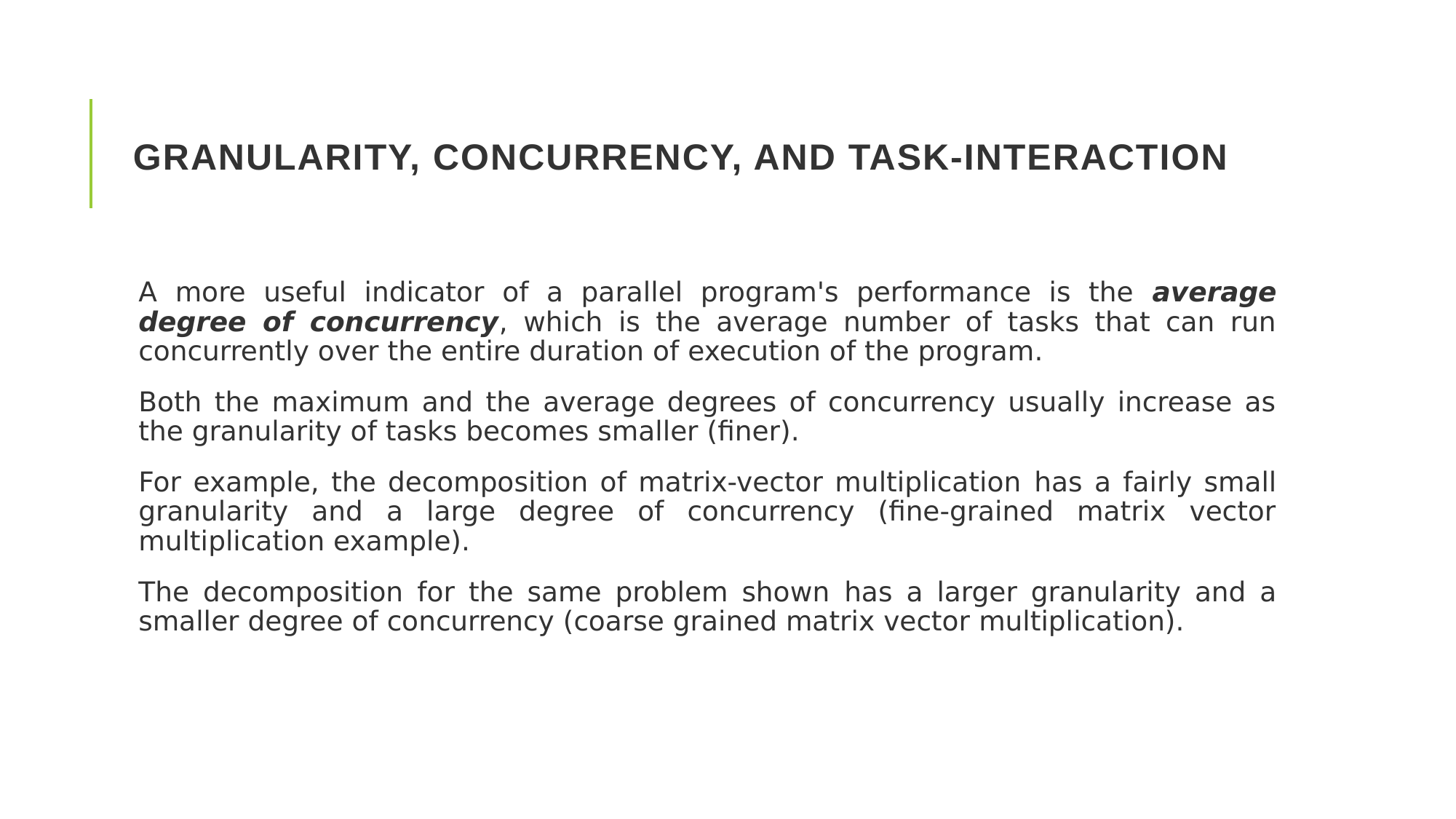

# Granularity, Concurrency, and Task-Interaction
A more useful indicator of a parallel program's performance is the average degree of concurrency, which is the average number of tasks that can run concurrently over the entire duration of execution of the program.
Both the maximum and the average degrees of concurrency usually increase as the granularity of tasks becomes smaller (finer).
For example, the decomposition of matrix-vector multiplication has a fairly small granularity and a large degree of concurrency (fine-grained matrix vector multiplication example).
The decomposition for the same problem shown has a larger granularity and a smaller degree of concurrency (coarse grained matrix vector multiplication).